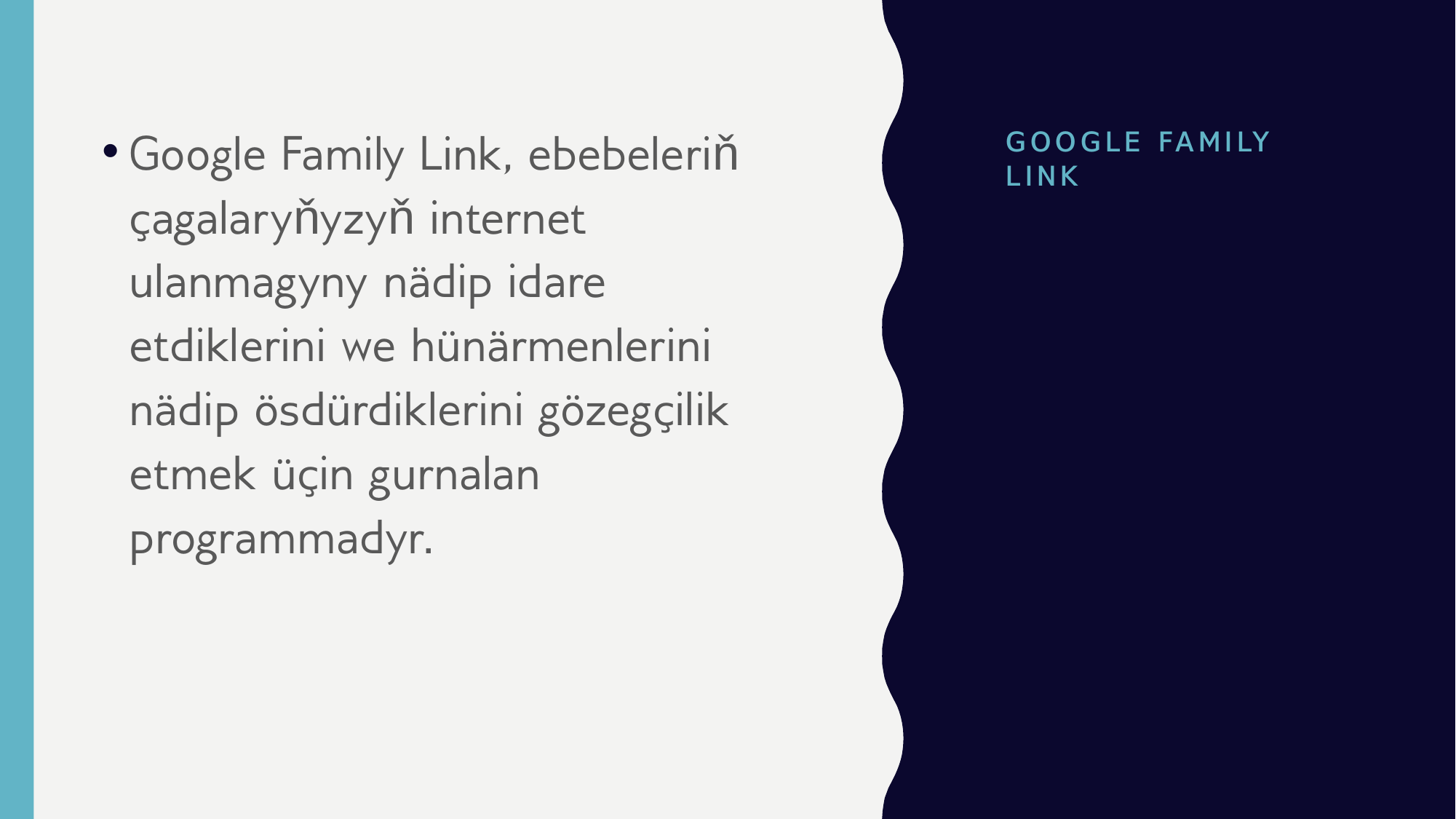

# GOOGLE FAMILY LINK
Google Family Link, ebebeleriň çagalaryňyzyň internet ulanmagyny nädip idare etdiklerini we hünärmenlerini nädip ösdürdiklerini gözegçilik etmek üçin gurnalan programmadyr.